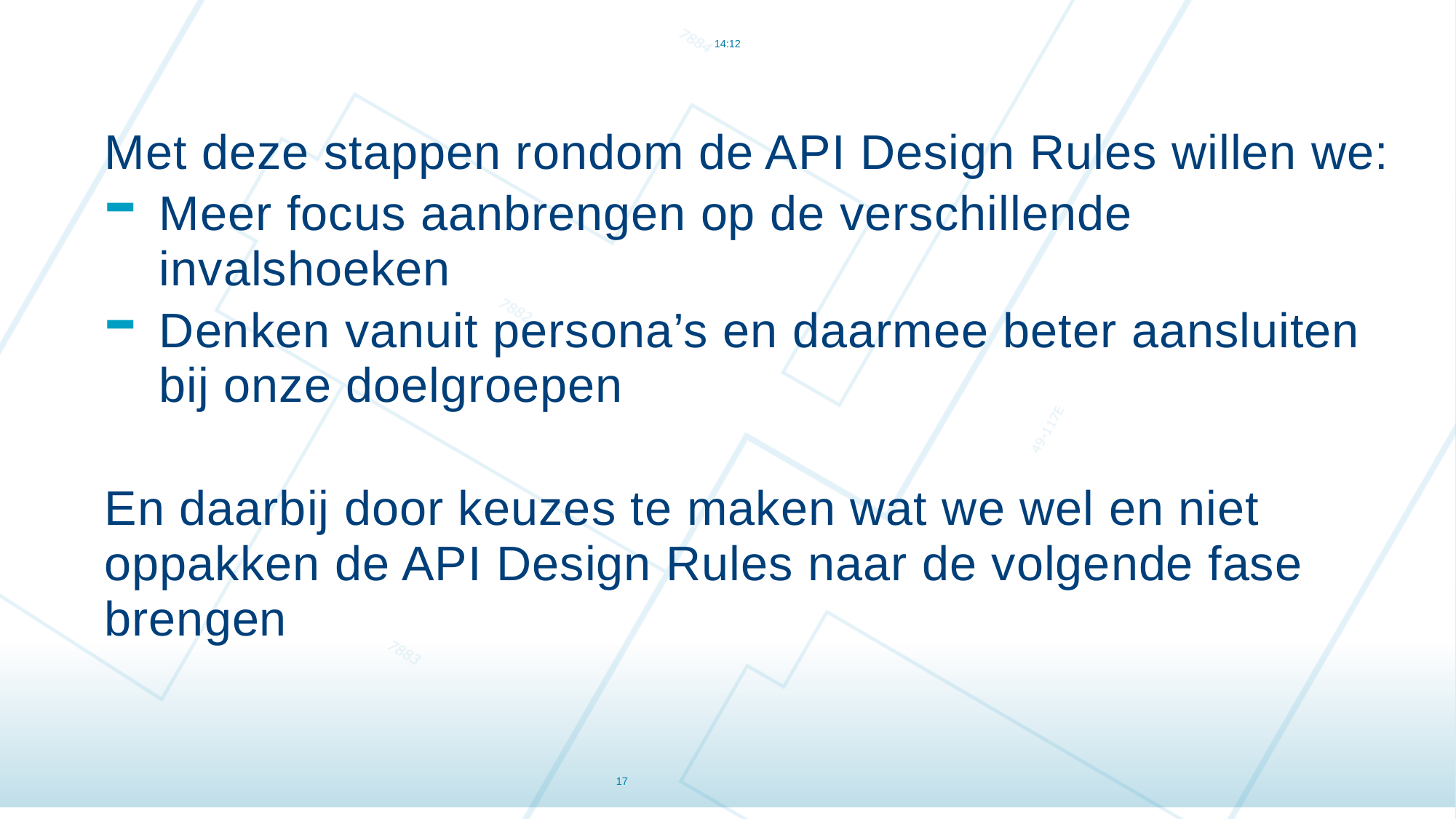

14:12

Met deze stappen rondom de API Design Rules willen we:
Meer focus aanbrengen op de verschillende invalshoeken
Denken vanuit persona’s en daarmee beter aansluiten bij onze doelgroepen

En daarbij door keuzes te maken wat we wel en niet oppakken de API Design Rules naar de volgende fase brengen

#

17